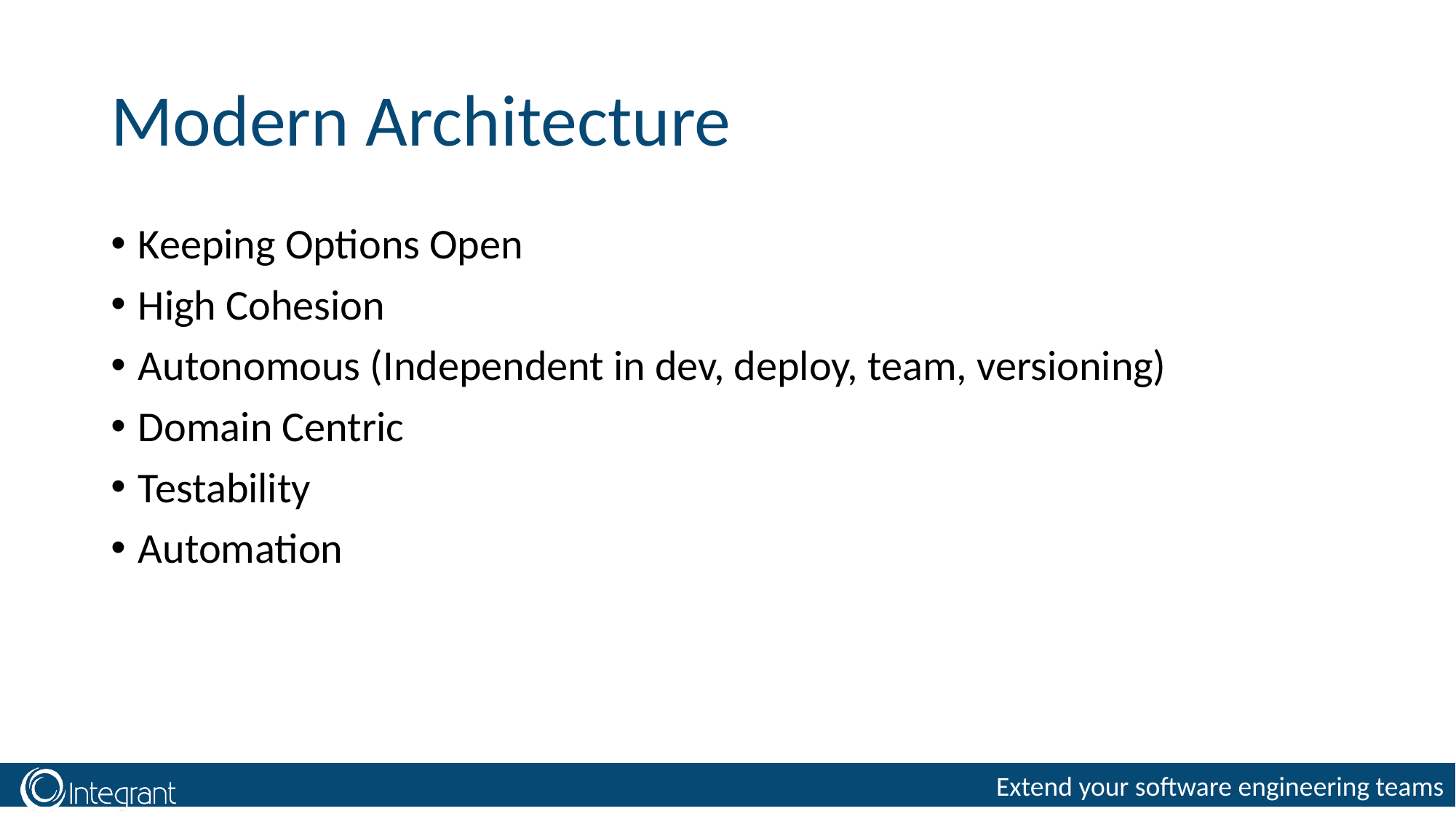

# Modern Architecture
Keeping Options Open
High Cohesion
Autonomous (Independent in dev, deploy, team, versioning)
Domain Centric
Testability
Automation